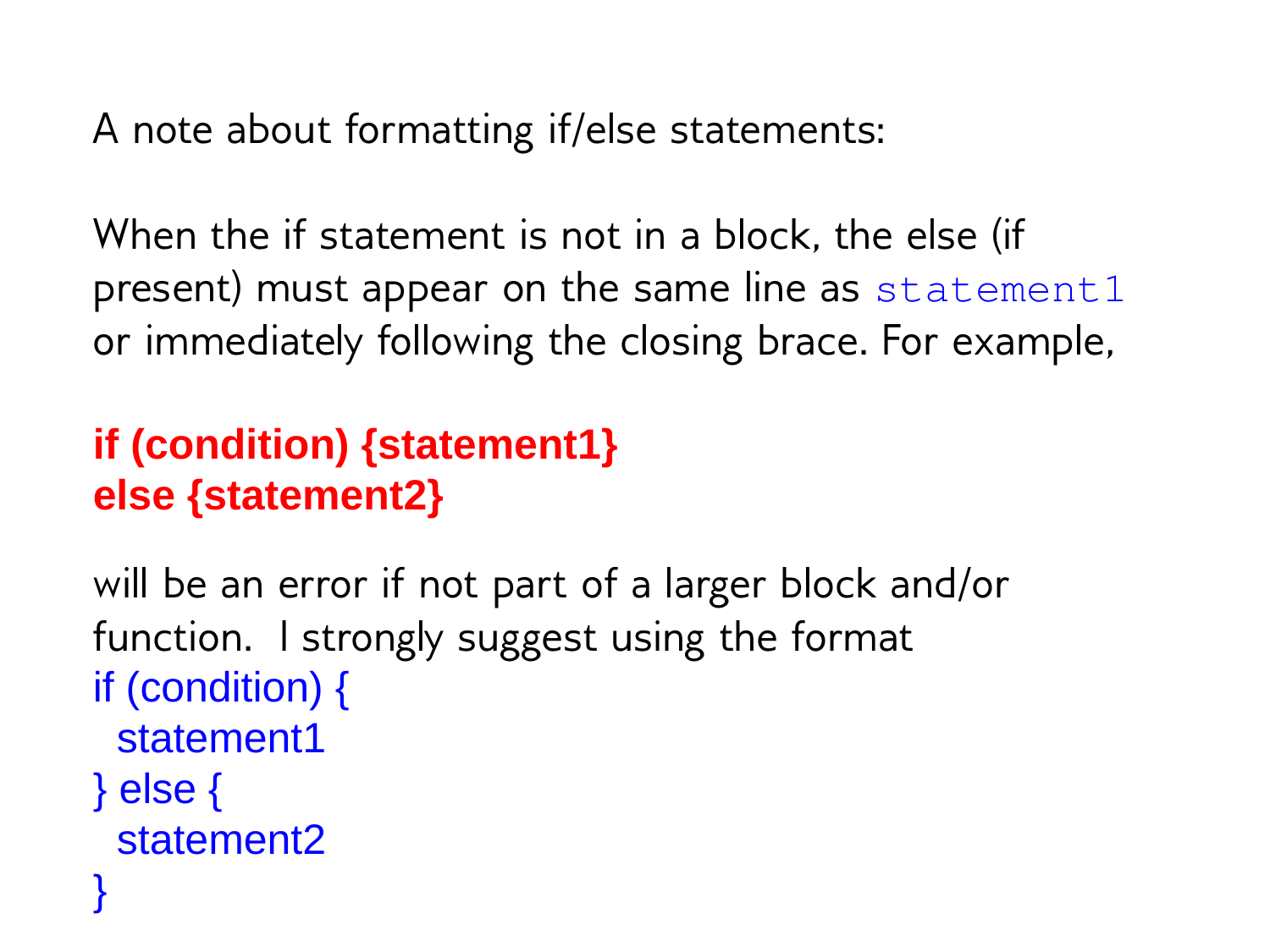

A note about formatting if/else statements:

When the if statement is not in a block, the else (if present) must appear on the same line as statement1 or immediately following the closing brace. For example,

if (condition) {statement1}
else {statement2}

will be an error if not part of a larger block and/or function.  I strongly suggest using the format
if (condition) {
  statement1
} else {
  statement2
}